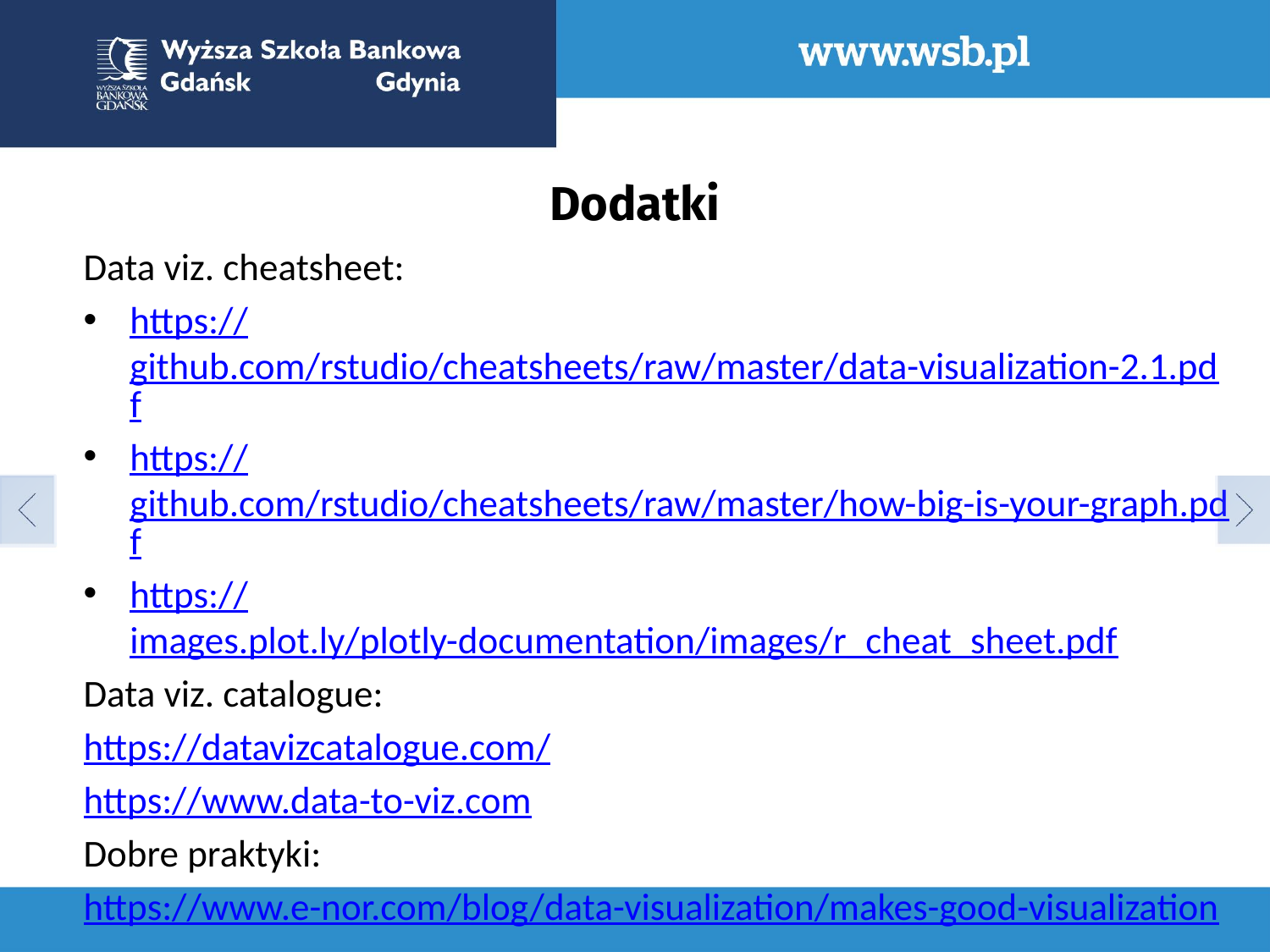

# Dodatki
Data viz. cheatsheet:
https://github.com/rstudio/cheatsheets/raw/master/data-visualization-2.1.pdf
https://github.com/rstudio/cheatsheets/raw/master/how-big-is-your-graph.pdf
https://images.plot.ly/plotly-documentation/images/r_cheat_sheet.pdf
Data viz. catalogue:
https://datavizcatalogue.com/
https://www.data-to-viz.com
Dobre praktyki:
https://www.e-nor.com/blog/data-visualization/makes-good-visualization